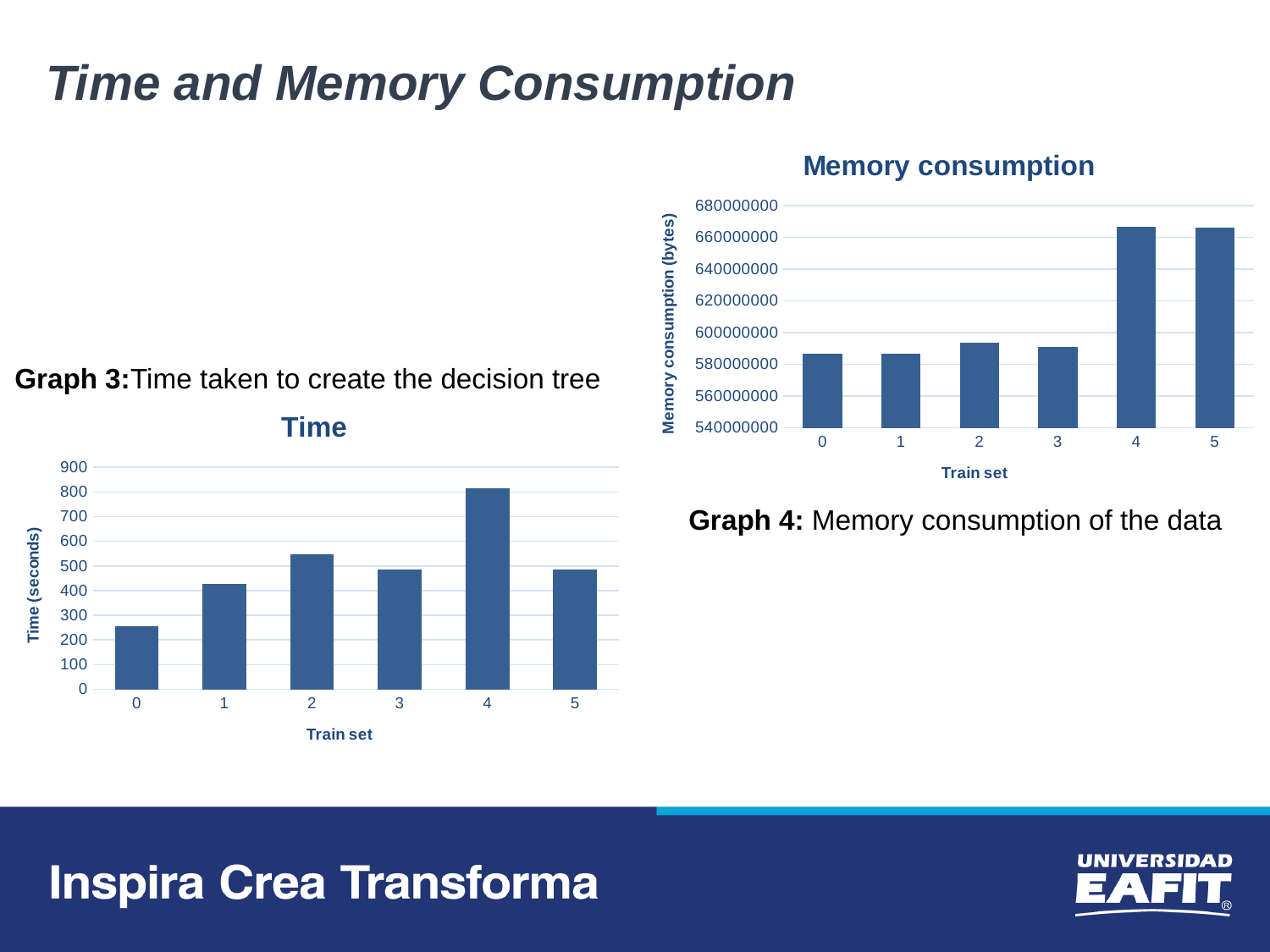

Time and Memory Consumption

### Chart: Memory consumption

| Category |  |
|---|---|
| 0 | 586452992.0 |
| 1 | 586452992.0 |
| 2 | 593616896.0 |
| 3 | 591011840.0 |
| 4 | 666603520.0 |
| 5 | 666472448.0 |
Graph 3:Time taken to create the decision tree

### Chart: Time

| Category | Creation |
|---|---|
| 0 | 253.796 |
| 1 | 425.37 |
| 2 | 546.898 |
| 3 | 485.48 |
| 4 | 813.418 |
| 5 | 487.024 |
Graph 4: Memory consumption of the data